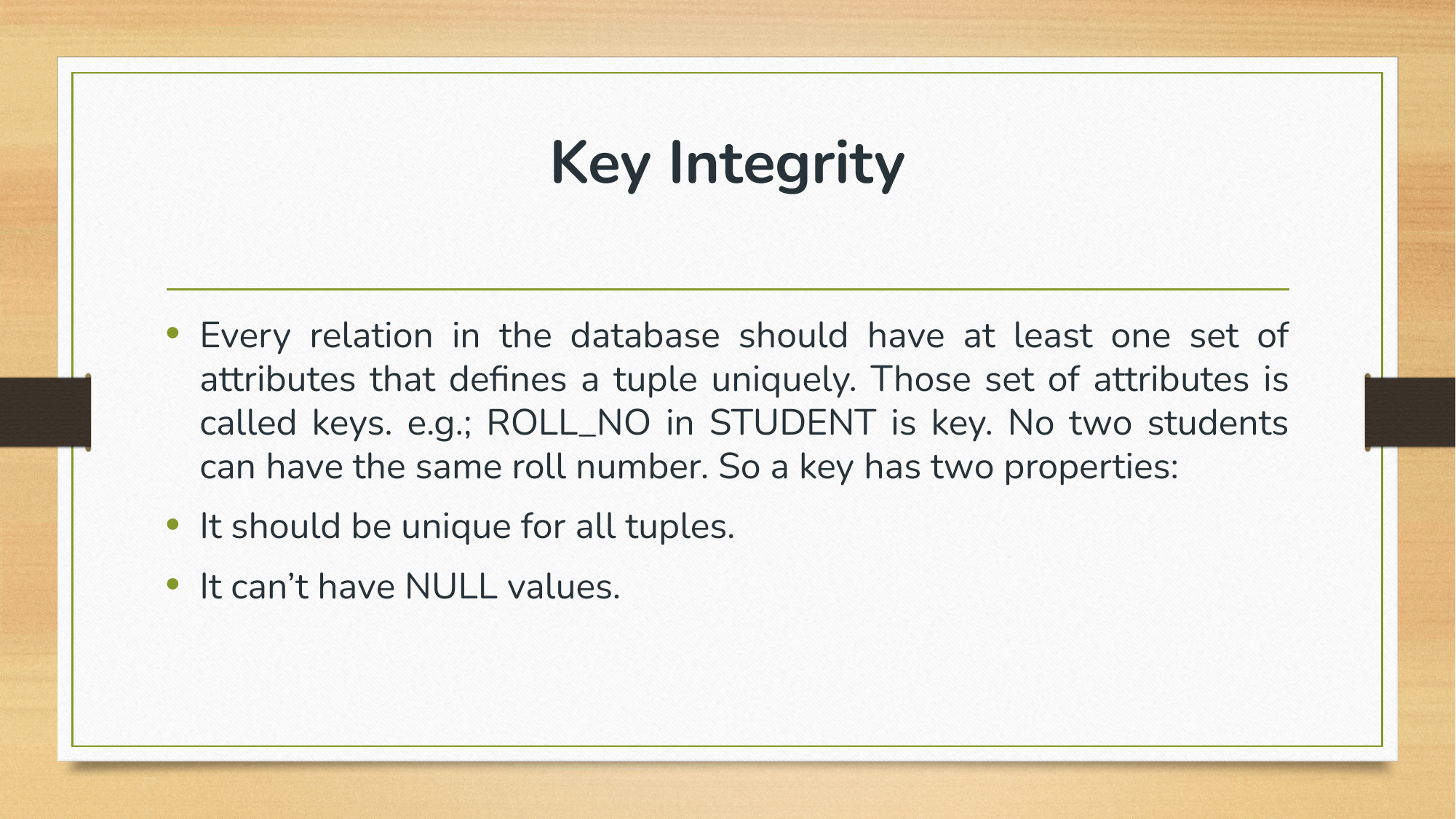

# Key Integrity
Every relation in the database should have at least one set of attributes that defines a tuple uniquely. Those set of attributes is called keys. e.g.; ROLL_NO in STUDENT is key. No two students can have the same roll number. So a key has two properties:
It should be unique for all tuples.
It can’t have NULL values.